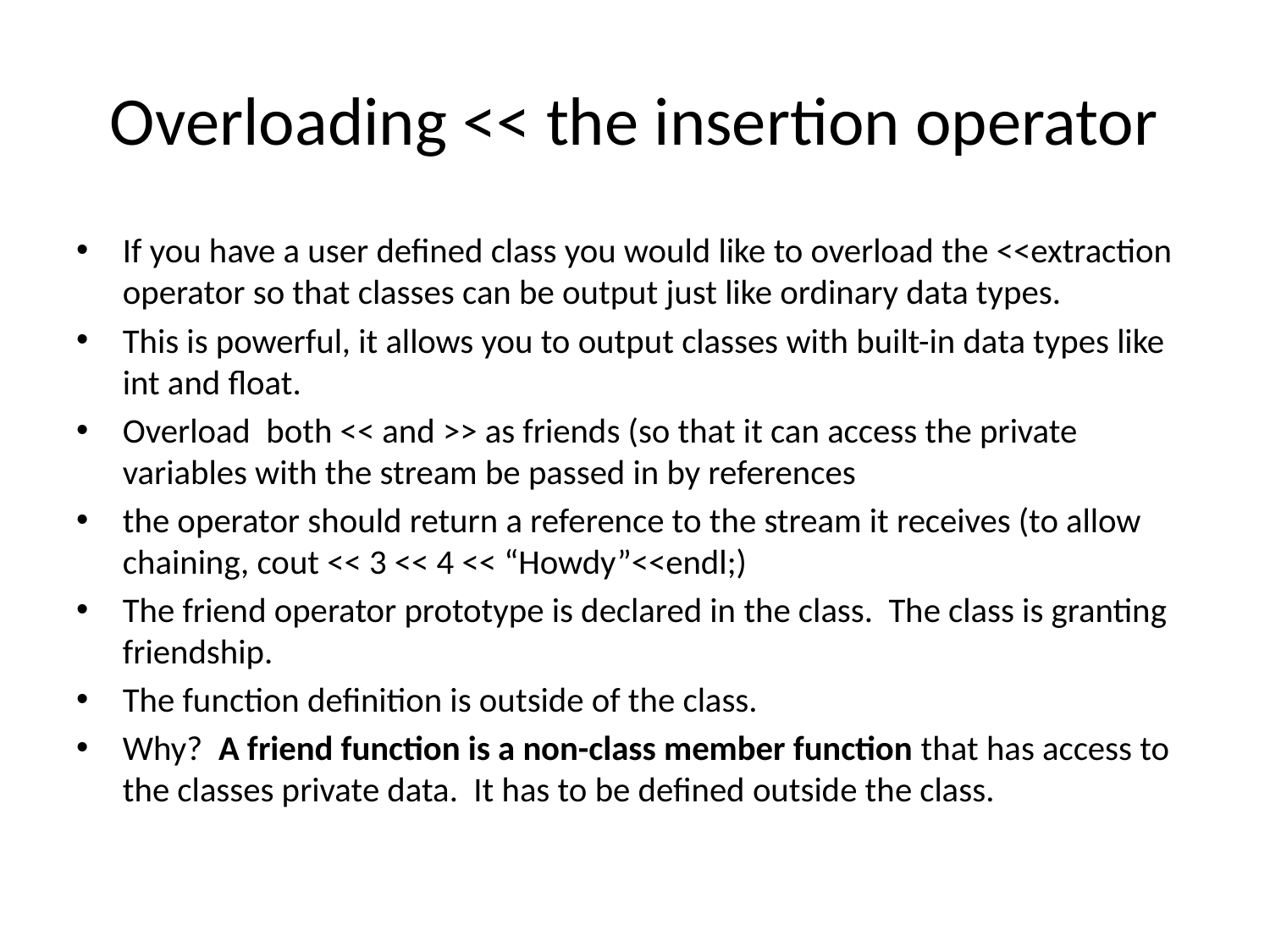

# Overloading << the insertion operator
If you have a user defined class you would like to overload the <<extraction operator so that classes can be output just like ordinary data types.
This is powerful, it allows you to output classes with built-in data types like int and float.
Overload  both << and >> as friends (so that it can access the private variables with the stream be passed in by references
the operator should return a reference to the stream it receives (to allow chaining, cout << 3 << 4 << “Howdy”<<endl;)
The friend operator prototype is declared in the class.  The class is granting friendship.
The function definition is outside of the class.
Why?  A friend function is a non-class member function that has access to the classes private data.  It has to be defined outside the class.